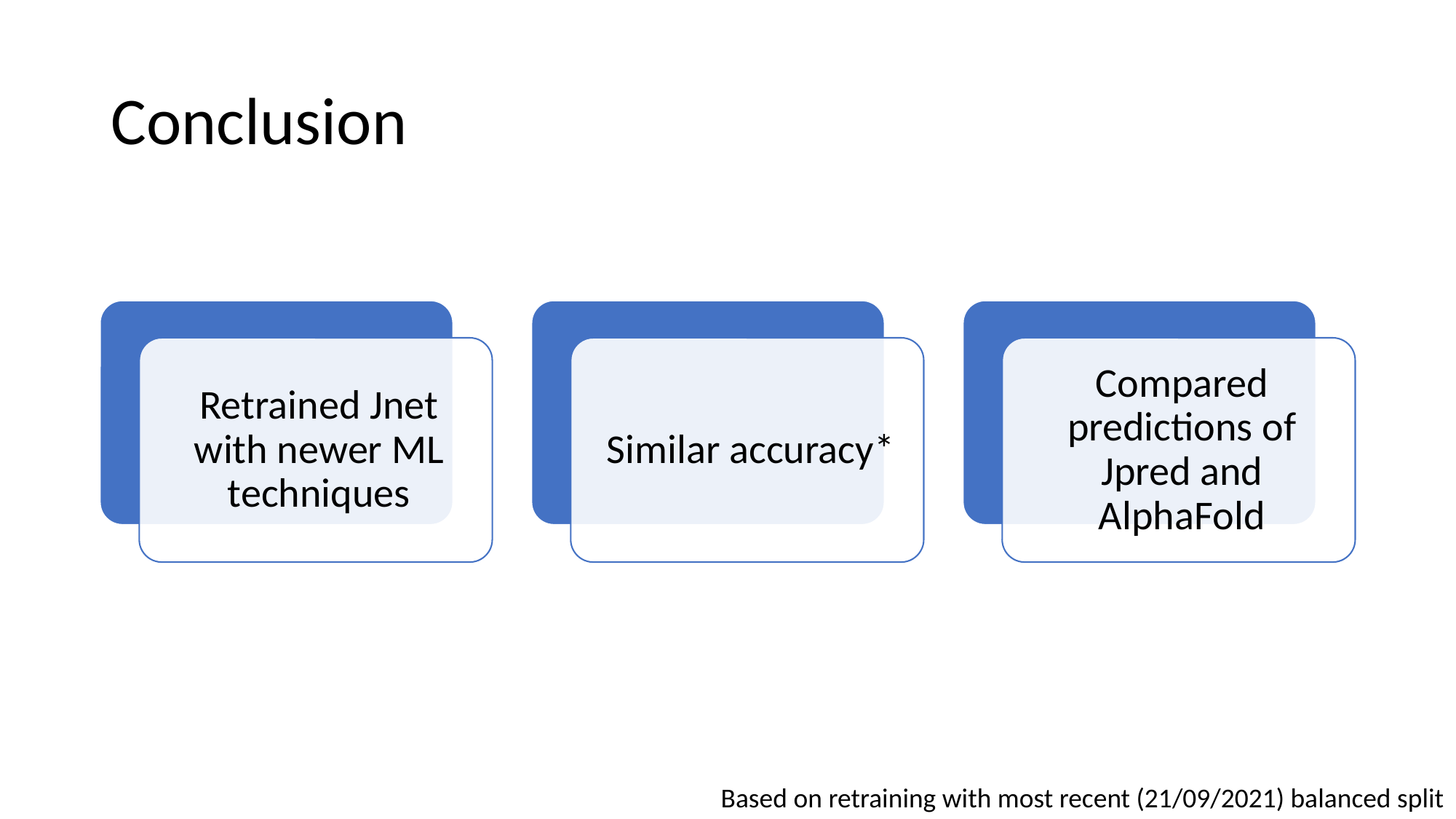

# Conclusion
Retrained Jnet with newer ML techniques
Similar accuracy*
Compared predictions of Jpred and AlphaFold
Based on retraining with most recent (21/09/2021) balanced split